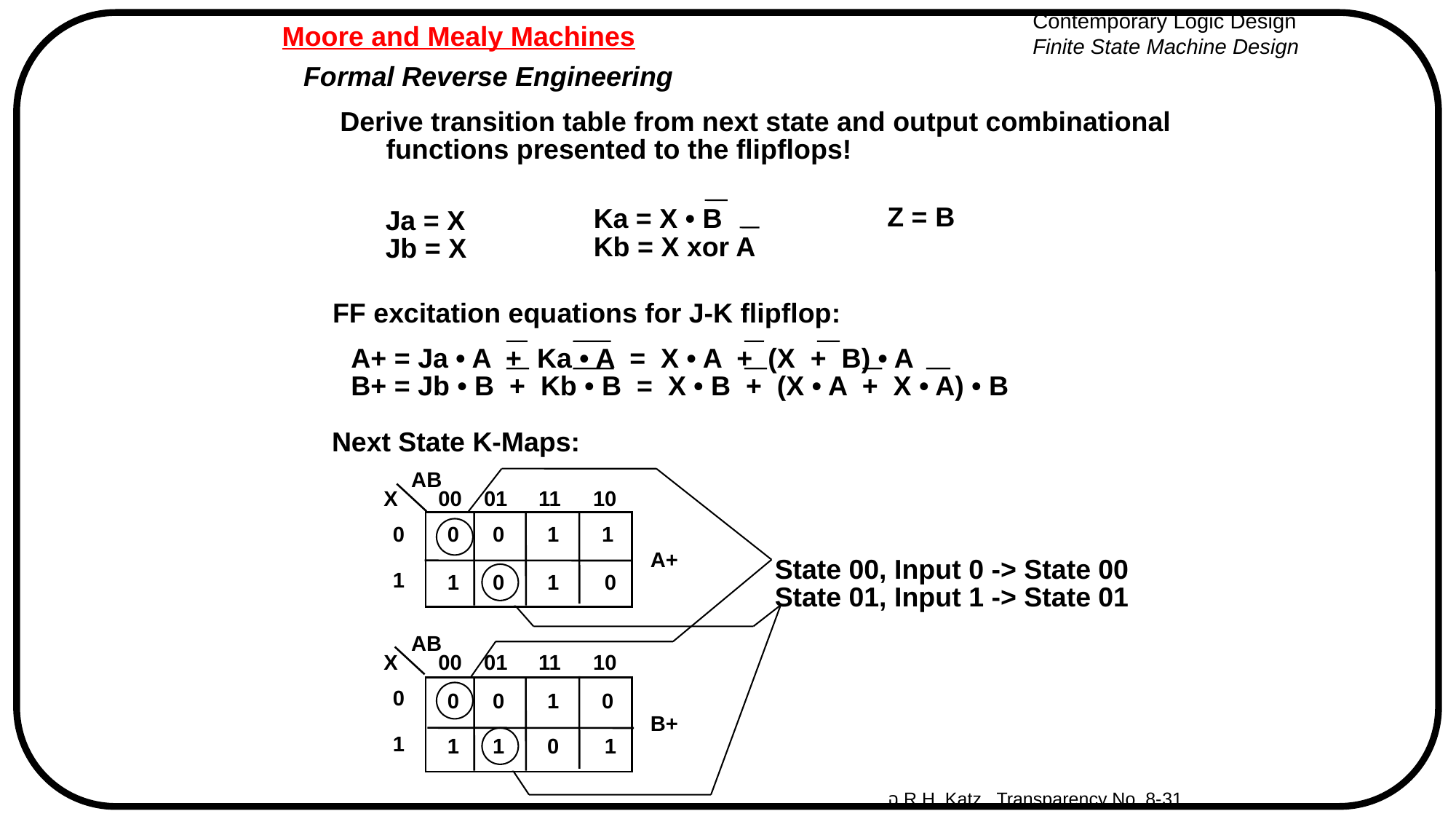

# Moore and Mealy Machines
Formal Reverse Engineering
Derive transition table from next state and output combinational
      functions presented to the flipflops!

Z = B
Ka = X • B
Kb = X xor A
Ja = X
Jb = X

FF excitation equations for J-K flipflop:

A+ = Ja • A  +  Ka • A  =  X • A  +  (X  +  B) • A
B+ = Jb • B  +  Kb • B  =  X • B  +  (X • A  +  X • A) • B

Next State K-Maps:
AB

X
00
01
11
10

0
0

0
1
1
A+
State 00, Input 0 -> State 00
State 01, Input 1 -> State 01

1

1
0
1
0

AB
X
00
01
11
10
0
1

0
0
1
0

B+

1
1
0
1